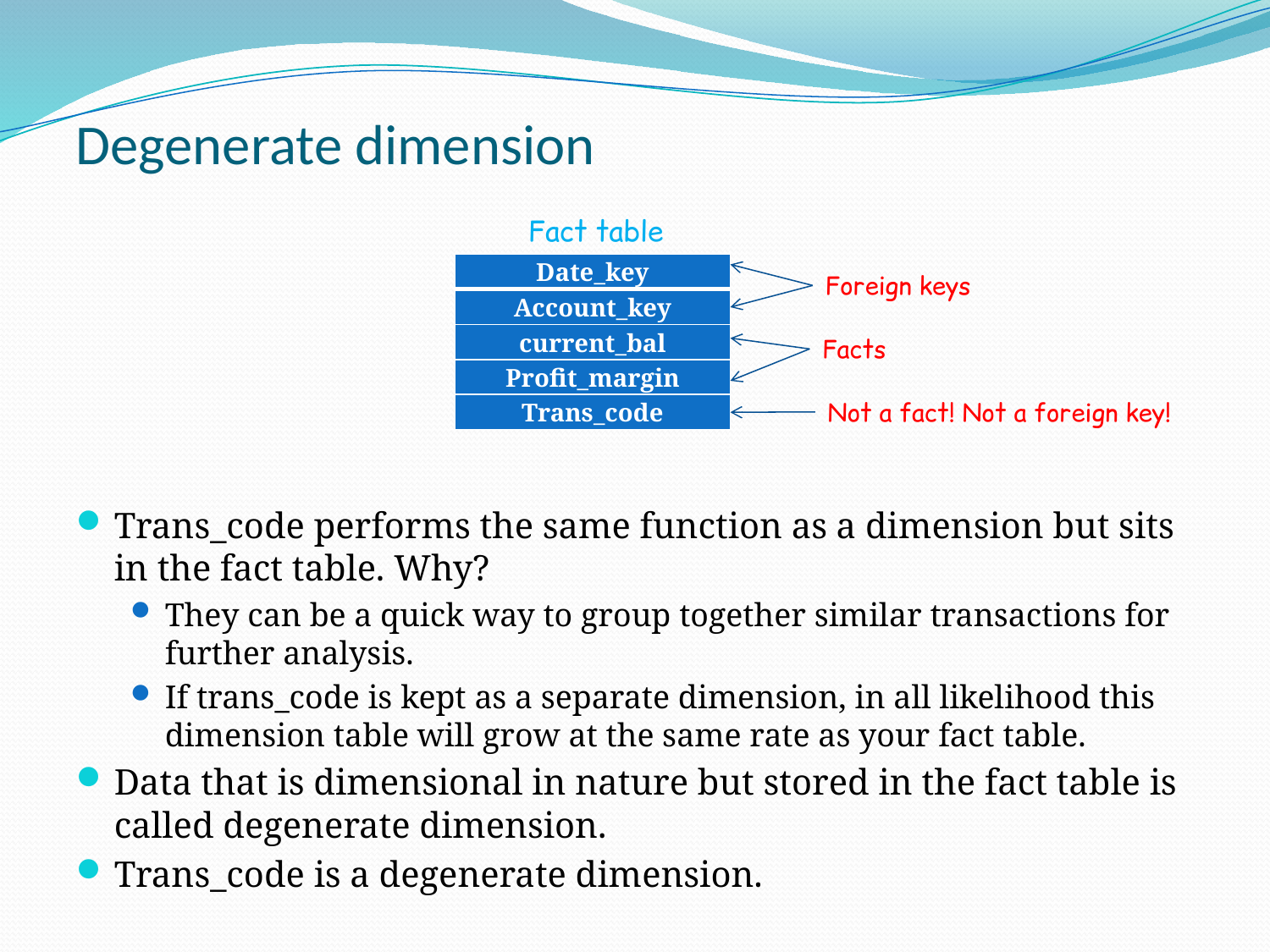

Degenerate dimension
Fact table
| Date\_key |
| --- |
| Account\_key |
| current\_bal |
| Profit\_margin |
| Trans\_code |
Foreign keys
Facts
Not a fact! Not a foreign key!
Trans_code performs the same function as a dimension but sits in the fact table. Why?
They can be a quick way to group together similar transactions for further analysis.
If trans_code is kept as a separate dimension, in all likelihood this dimension table will grow at the same rate as your fact table.
Data that is dimensional in nature but stored in the fact table is called degenerate dimension.
Trans_code is a degenerate dimension.